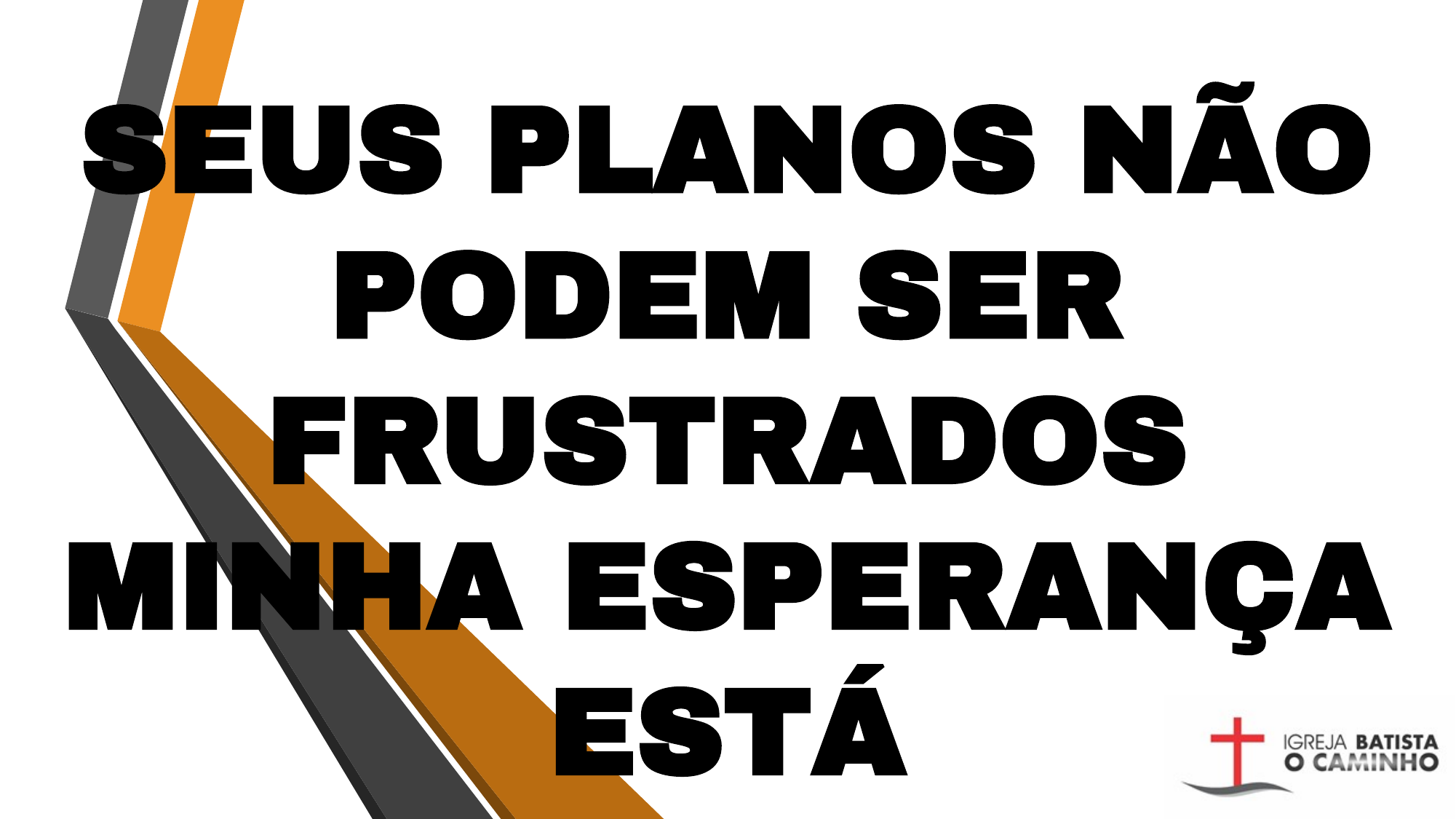

# SEUS PLANOS NÃO PODEM SER FRUSTRADOS MINHA ESPERANÇA ESTÁ